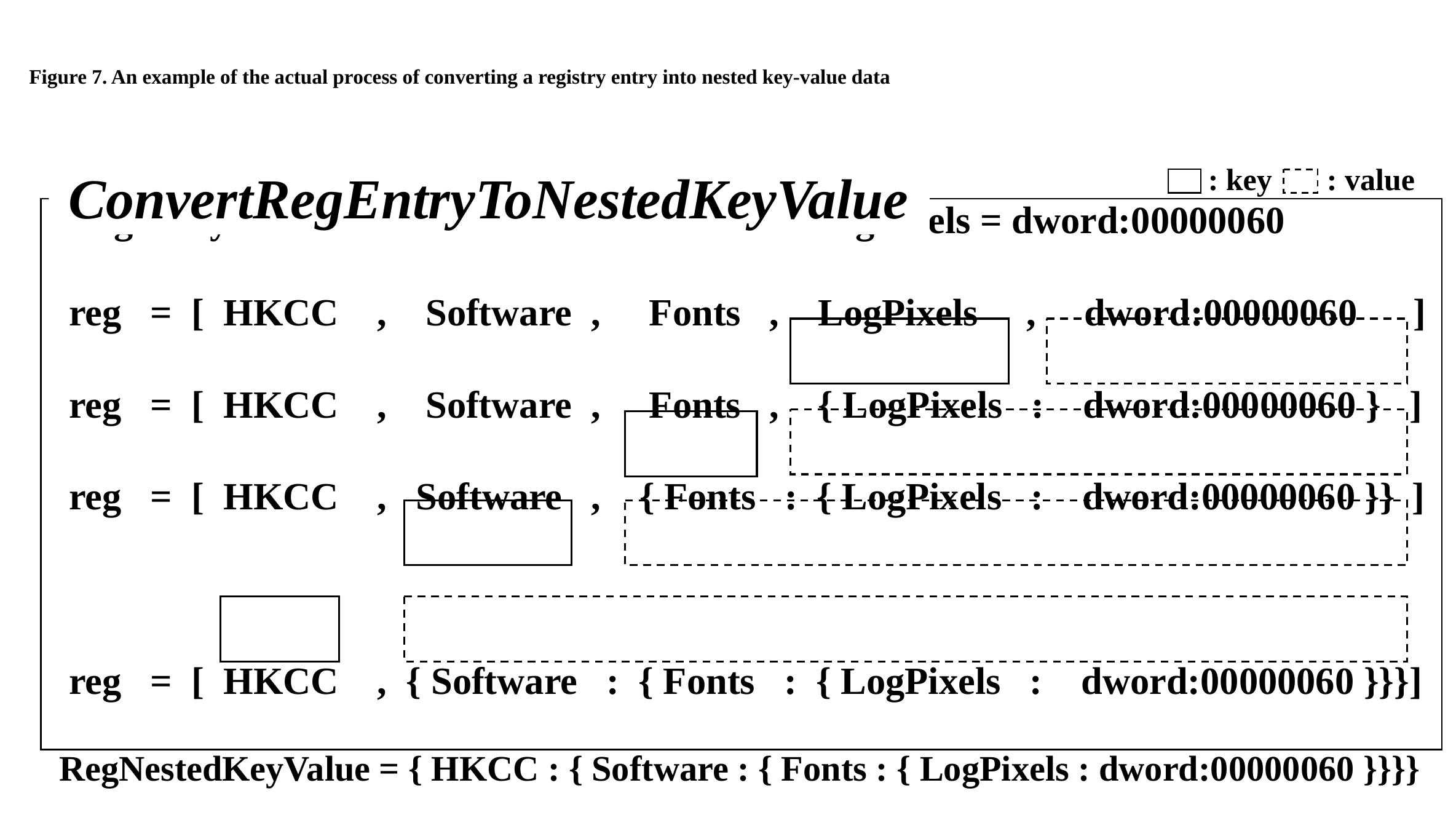

Figure 7. An example of the actual process of converting a registry entry into nested key-value data
: key
: value
ConvertRegEntryToNestedKeyValue

 RegEntry   =   HKCC  \  Software  \  Fonts  \  LogPixels = dword:00000060
 reg   =  [  HKCC    ,    Software  ,     Fonts   ,    LogPixels     ,     dword:00000060      ]
 reg   =  [  HKCC    ,    Software  ,     Fonts   ,    { LogPixels   :    dword:00000060 }   ]
 reg   =  [  HKCC    ,   Software   ,    { Fonts   :  { LogPixels   :    dword:00000060 }}  ]
 reg   =  [  HKCC    ,  { Software   :  { Fonts   :  { LogPixels   :    dword:00000060 }}}]
RegNestedKeyValue = { HKCC : { Software : { Fonts : { LogPixels : dword:00000060 }}}}